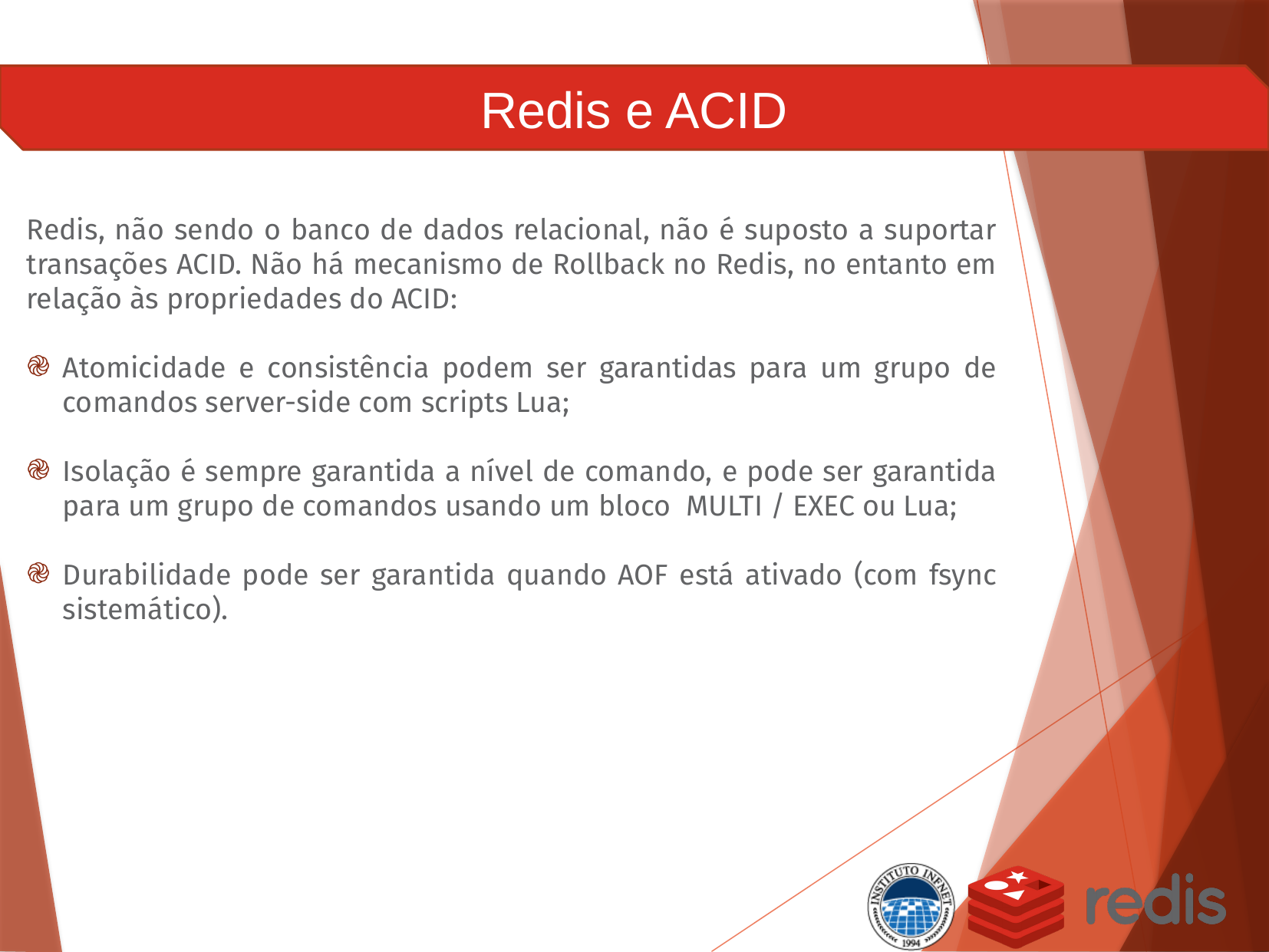

Redis, não sendo o banco de dados relacional, não é suposto a suportar transações ACID. Não há mecanismo de Rollback no Redis, no entanto em relação às propriedades do ACID:

Atomicidade e consistência podem ser garantidas para um grupo de comandos server-side com scripts Lua;

Isolação é sempre garantida a nível de comando, e pode ser garantida para um grupo de comandos usando um bloco  MULTI / EXEC ou Lua;

Durabilidade pode ser garantida quando AOF está ativado (com fsync sistemático).
Redis e ACID